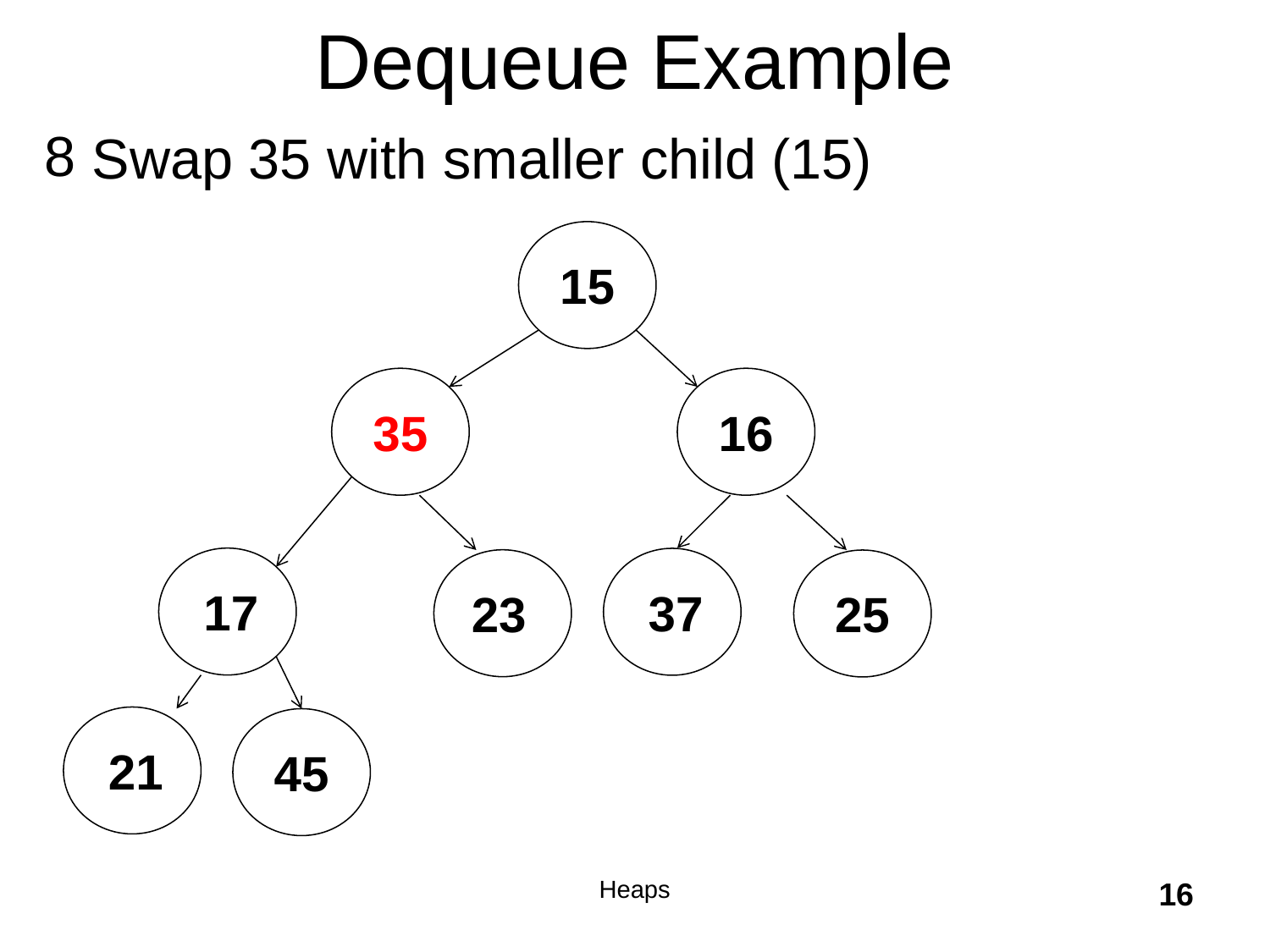

# Dequeue Example
Swap 35 with smaller child (15)

15

35
16

17
37
23
25

21
45

Heaps
16